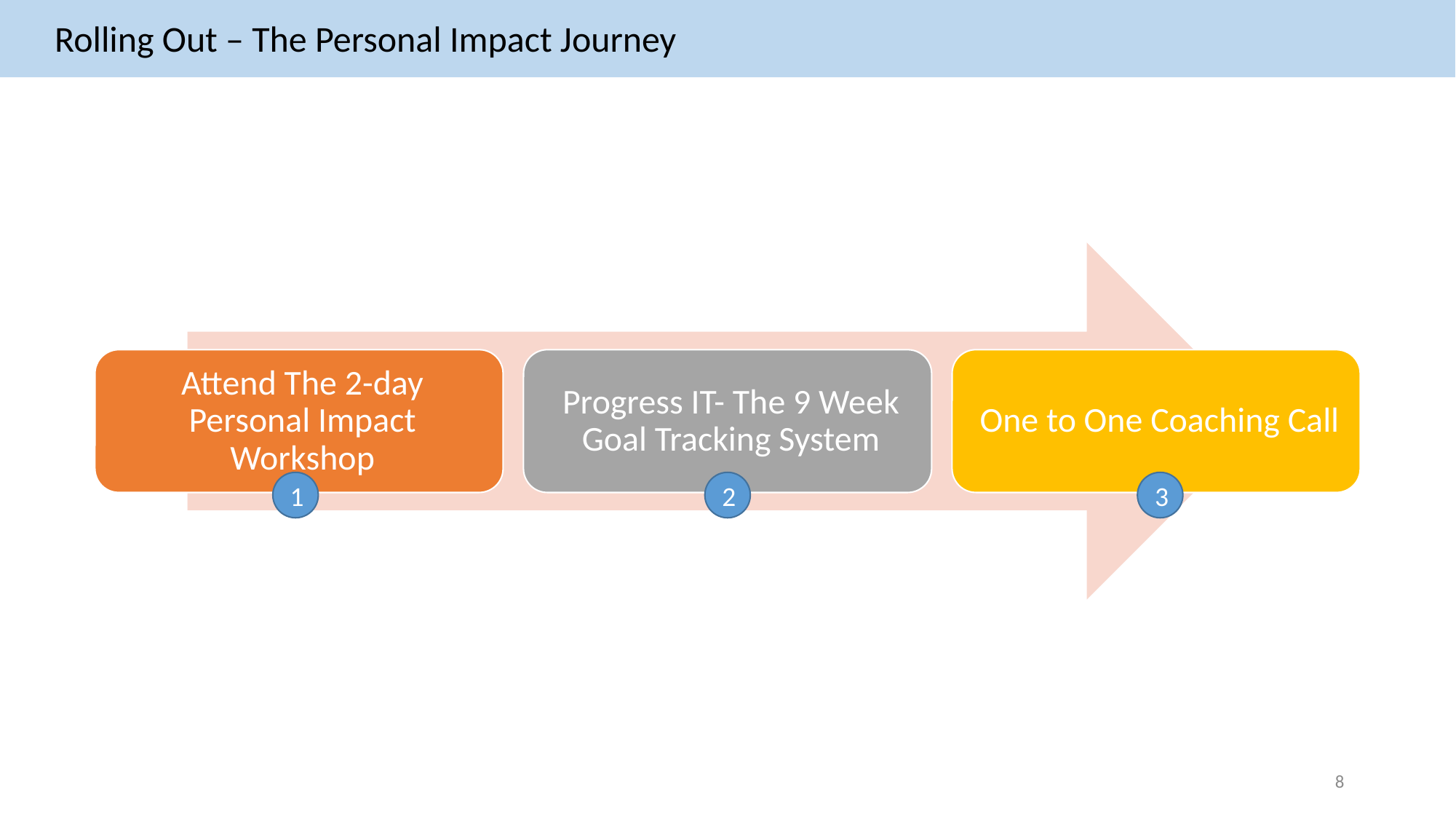

Rolling Out – The Personal Impact Journey
Attend The 2-day Personal Impact Workshop
Progress IT- The 9 Week Goal Tracking System
One to One Coaching Call
1
2
3
8